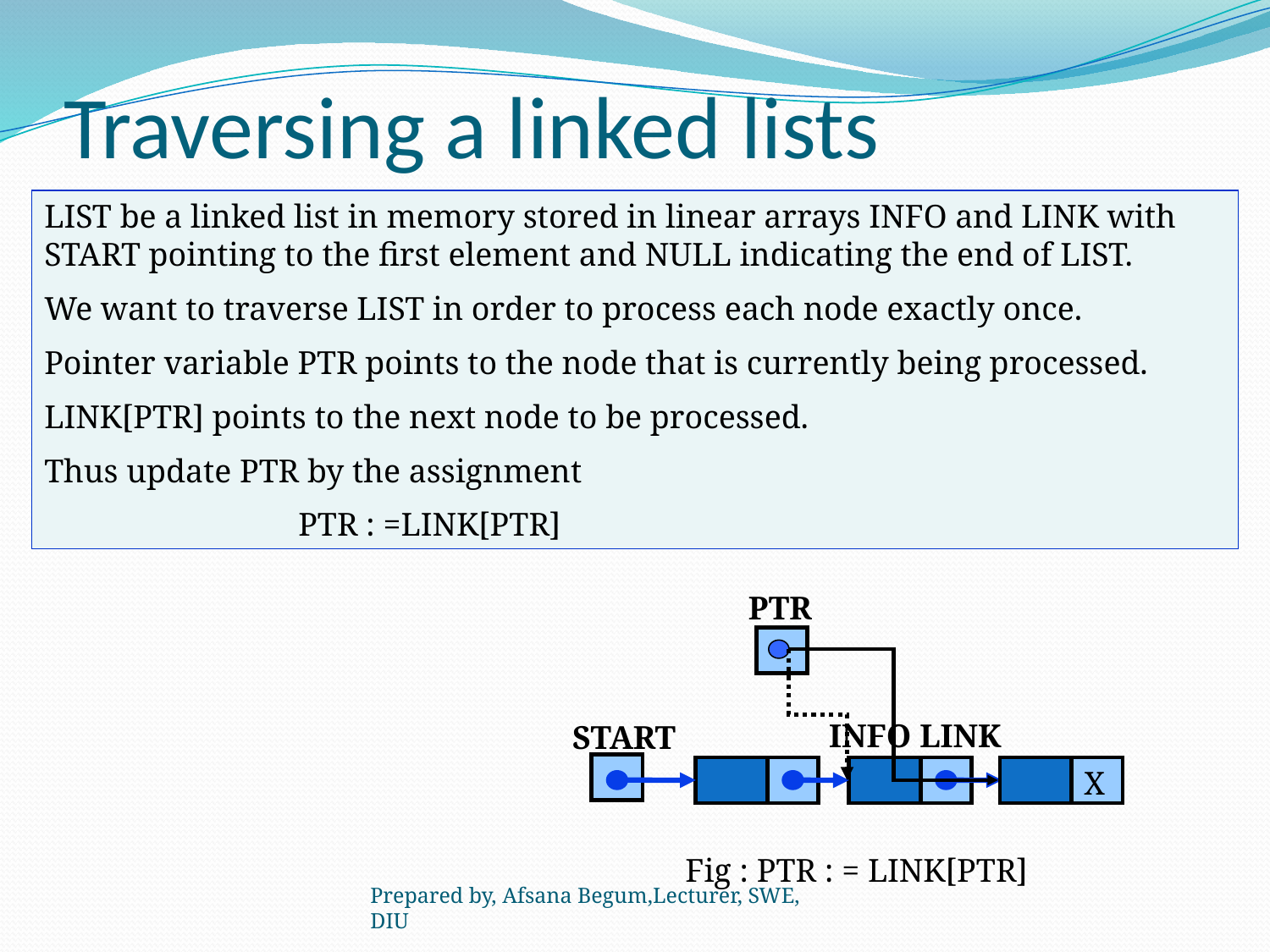

# Traversing a linked lists
LIST be a linked list in memory stored in linear arrays INFO and LINK with START pointing to the first element and NULL indicating the end of LIST.
We want to traverse LIST in order to process each node exactly once.
Pointer variable PTR points to the node that is currently being processed.
LINK[PTR] points to the next node to be processed.
Thus update PTR by the assignment
		PTR : =LINK[PTR]
PTR

INFO LINK
START

X

Fig : PTR : = LINK[PTR]
Prepared by, Afsana Begum,Lecturer, SWE, DIU